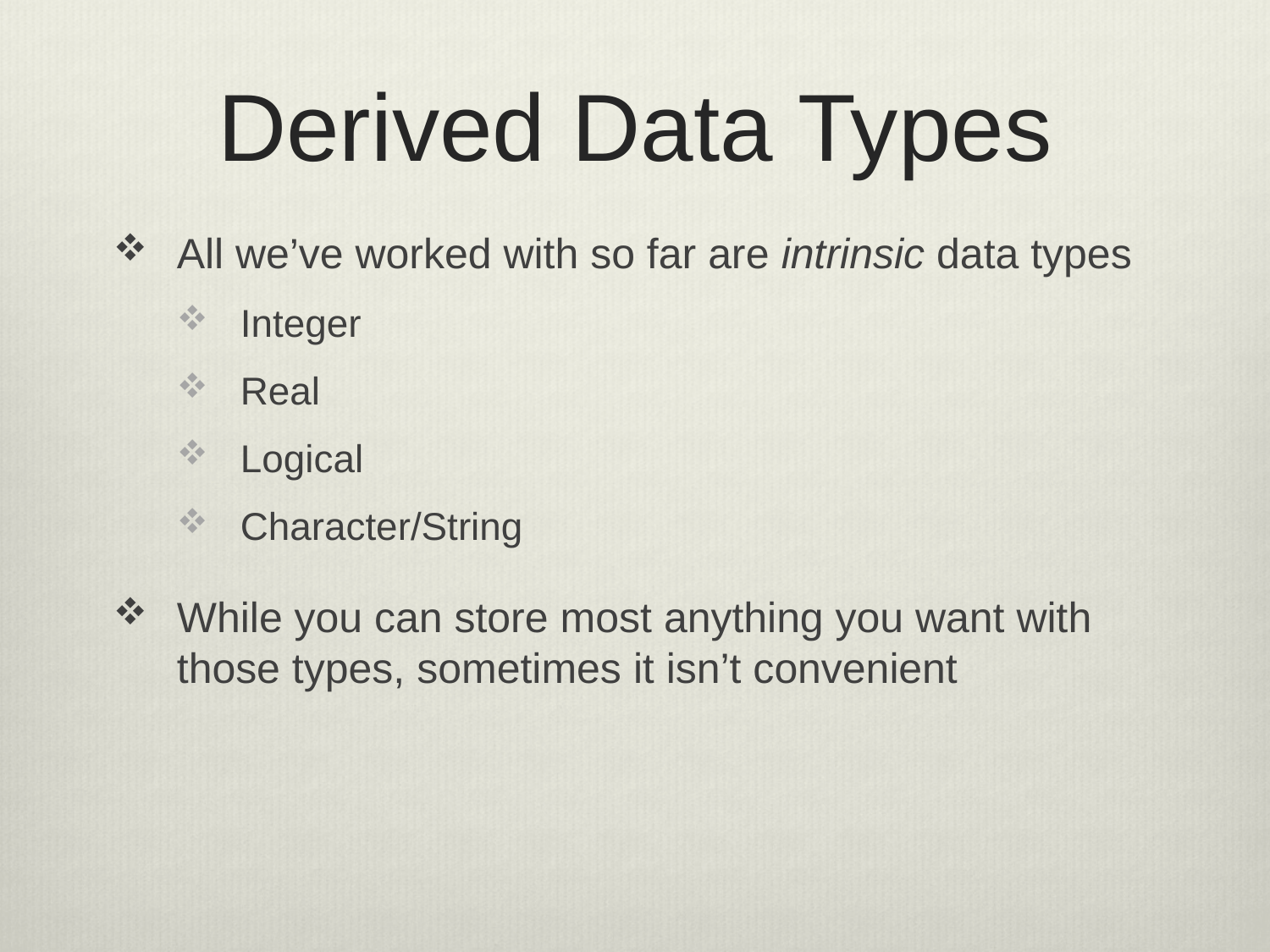

# Derived Data Types
All we’ve worked with so far are intrinsic data types
Integer
Real
Logical
Character/String
While you can store most anything you want with those types, sometimes it isn’t convenient